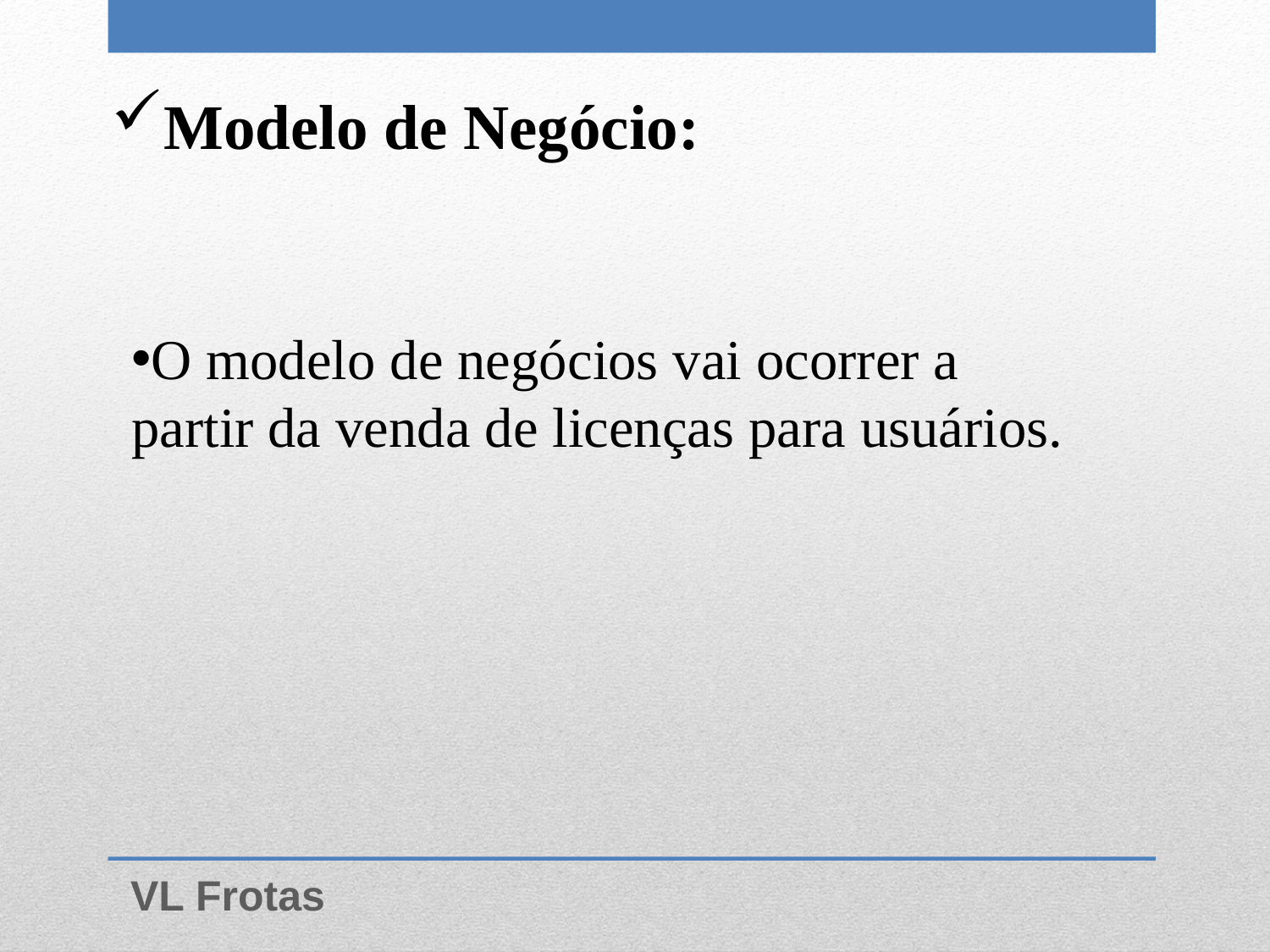

Modelo de Negócio:
O modelo de negócios vai ocorrer a partir da venda de licenças para usuários.
VL Frotas